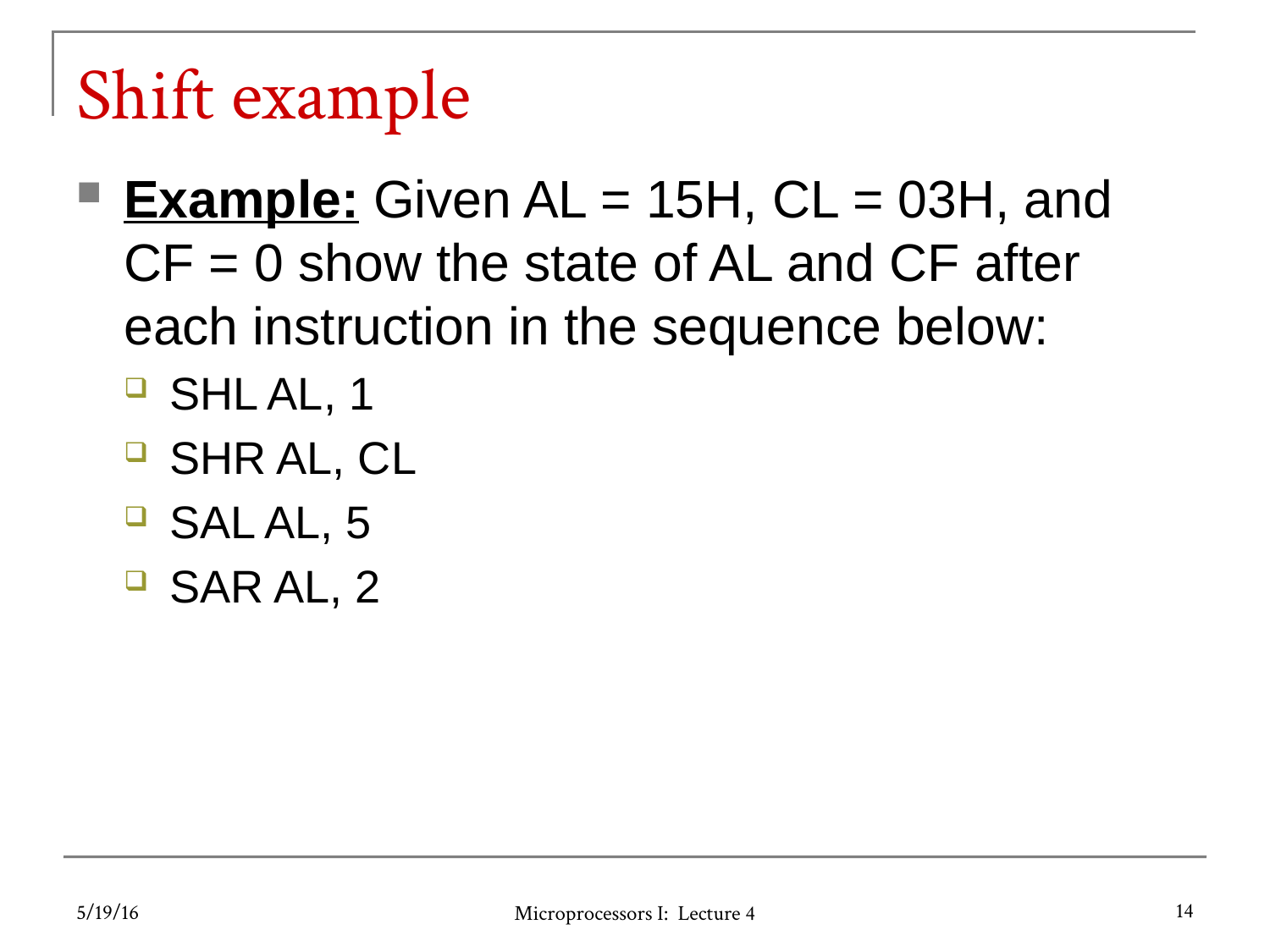

# Shift example
Example: Given AL = 15H, CL = 03H, and CF = 0 show the state of AL and CF after each instruction in the sequence below:
SHL AL, 1
SHR AL, CL
SAL AL, 5
SAR AL, 2

5/19/16
14
Microprocessors I:  Lecture 4